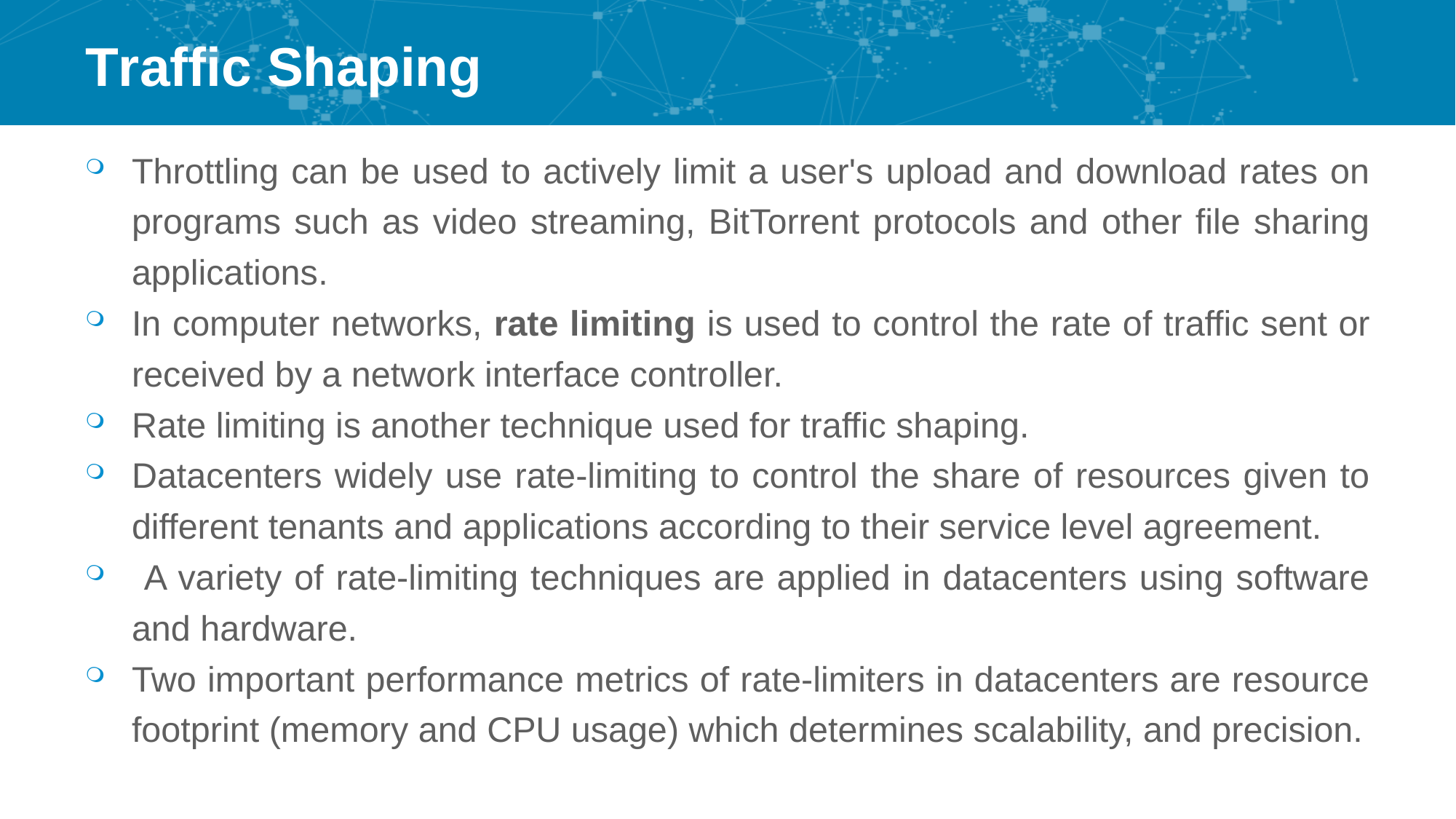

# Traffic Shaping
Throttling can be used to actively limit a user's upload and download rates on programs such as video streaming, BitTorrent protocols and other file sharing applications.
In computer networks, rate limiting is used to control the rate of traffic sent or received by a network interface controller.
Rate limiting is another technique used for traffic shaping.
Datacenters widely use rate-limiting to control the share of resources given to different tenants and applications according to their service level agreement.
 A variety of rate-limiting techniques are applied in datacenters using software and hardware.
Two important performance metrics of rate-limiters in datacenters are resource footprint (memory and CPU usage) which determines scalability, and precision.